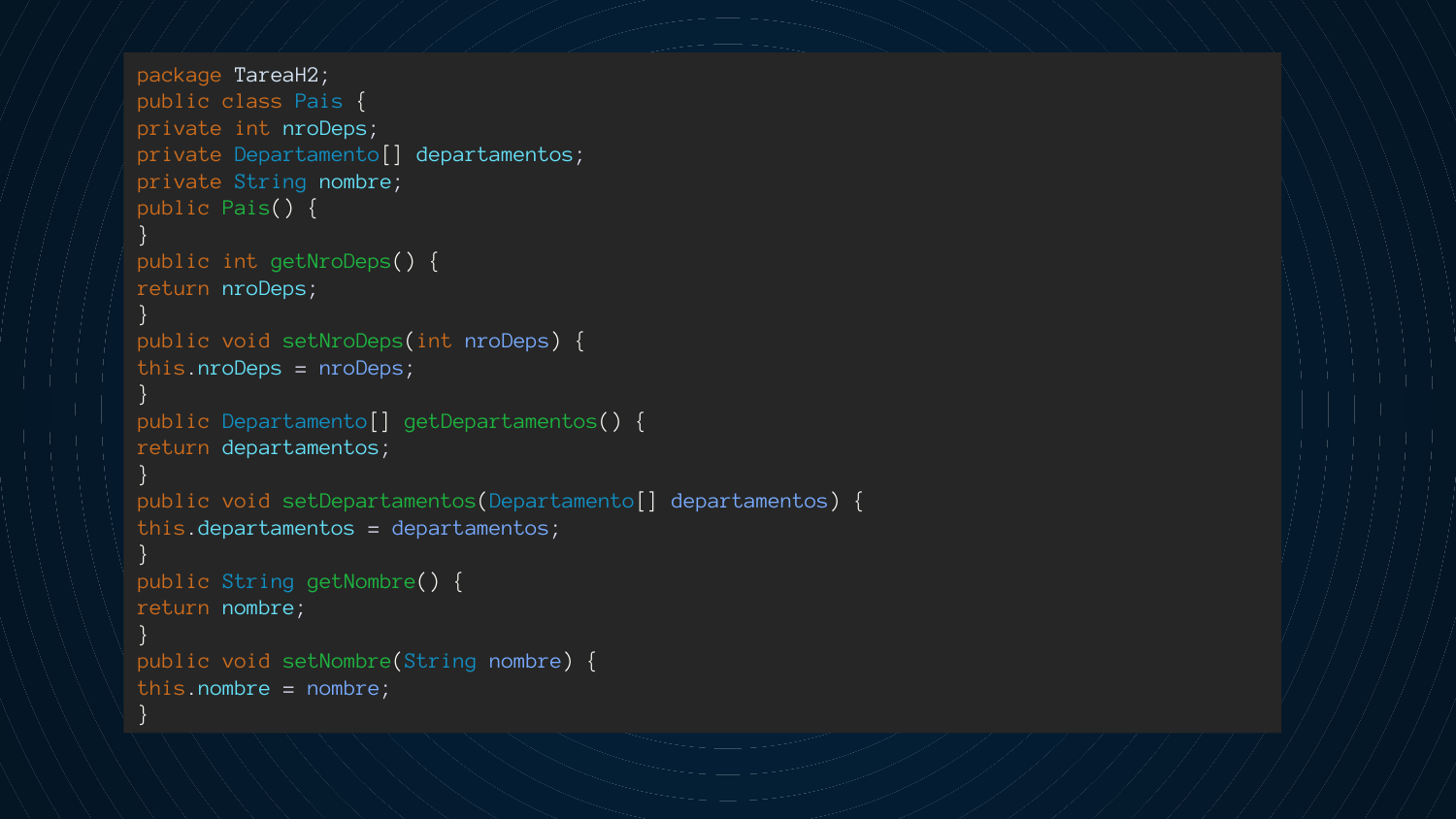

package TareaH2;
public class Pais {
private int nroDeps;
private Departamento[] departamentos;
private String nombre;
public Pais() {
}
public int getNroDeps() {
return nroDeps;
}
public void setNroDeps(int nroDeps) {
this.nroDeps = nroDeps;
}
public Departamento[] getDepartamentos() {
return departamentos;
}
public void setDepartamentos(Departamento[] departamentos) {
this.departamentos = departamentos;
}
public String getNombre() {
return nombre;
}
public void setNombre(String nombre) {
this.nombre = nombre;
}